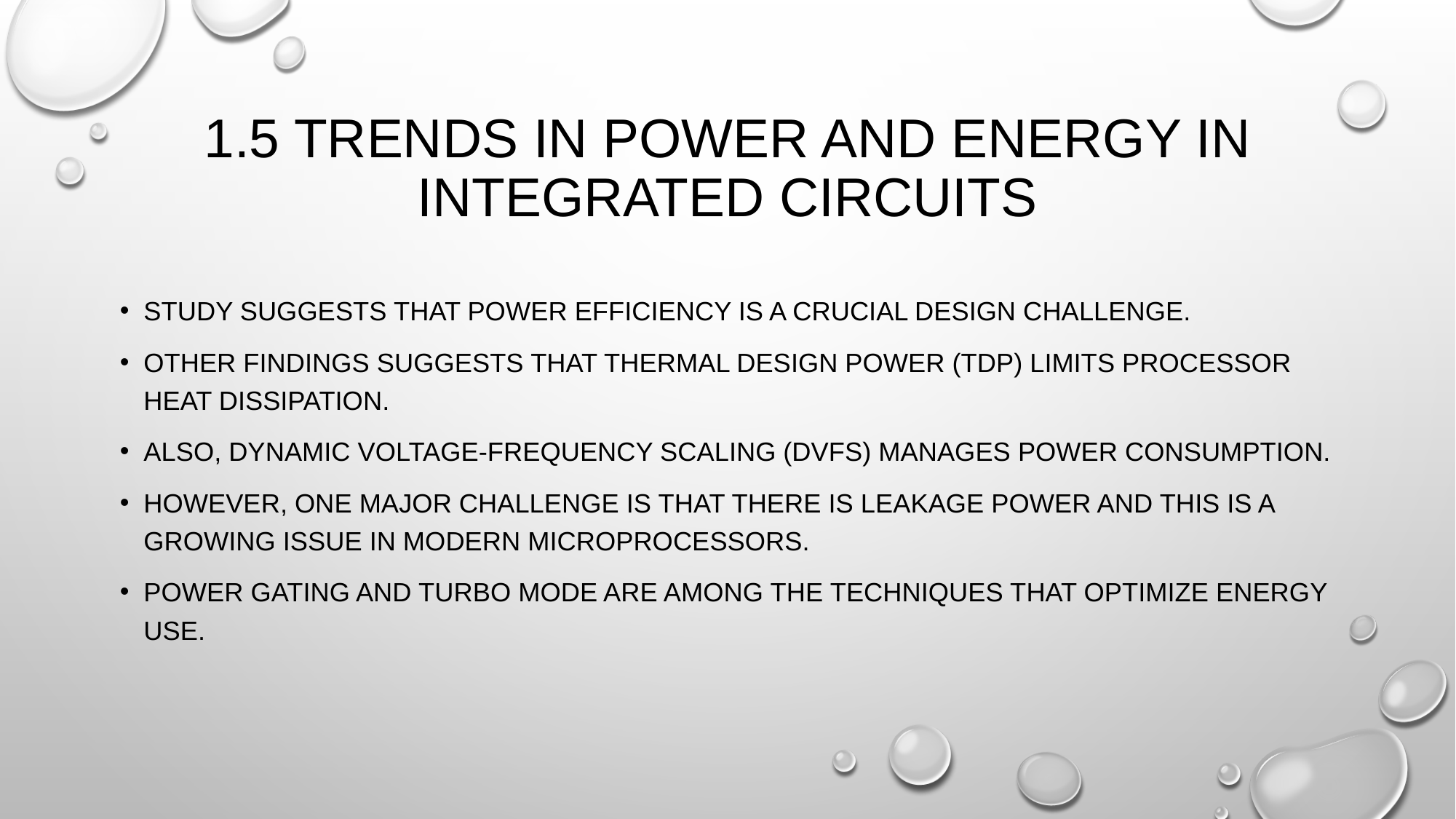

# 1.5 Trends in Power and Energy in Integrated Circuits
Study suggests that power efficiency is a crucial design challenge.
Other findings suggests that Thermal Design Power (TDP) limits processor heat dissipation.
Also, Dynamic Voltage-Frequency Scaling (DVFS) manages power consumption.
However, one major challenge is that there is leakage power and this is a growing issue in modern microprocessors.
Power gating and Turbo mode are among the techniques that optimize energy use.